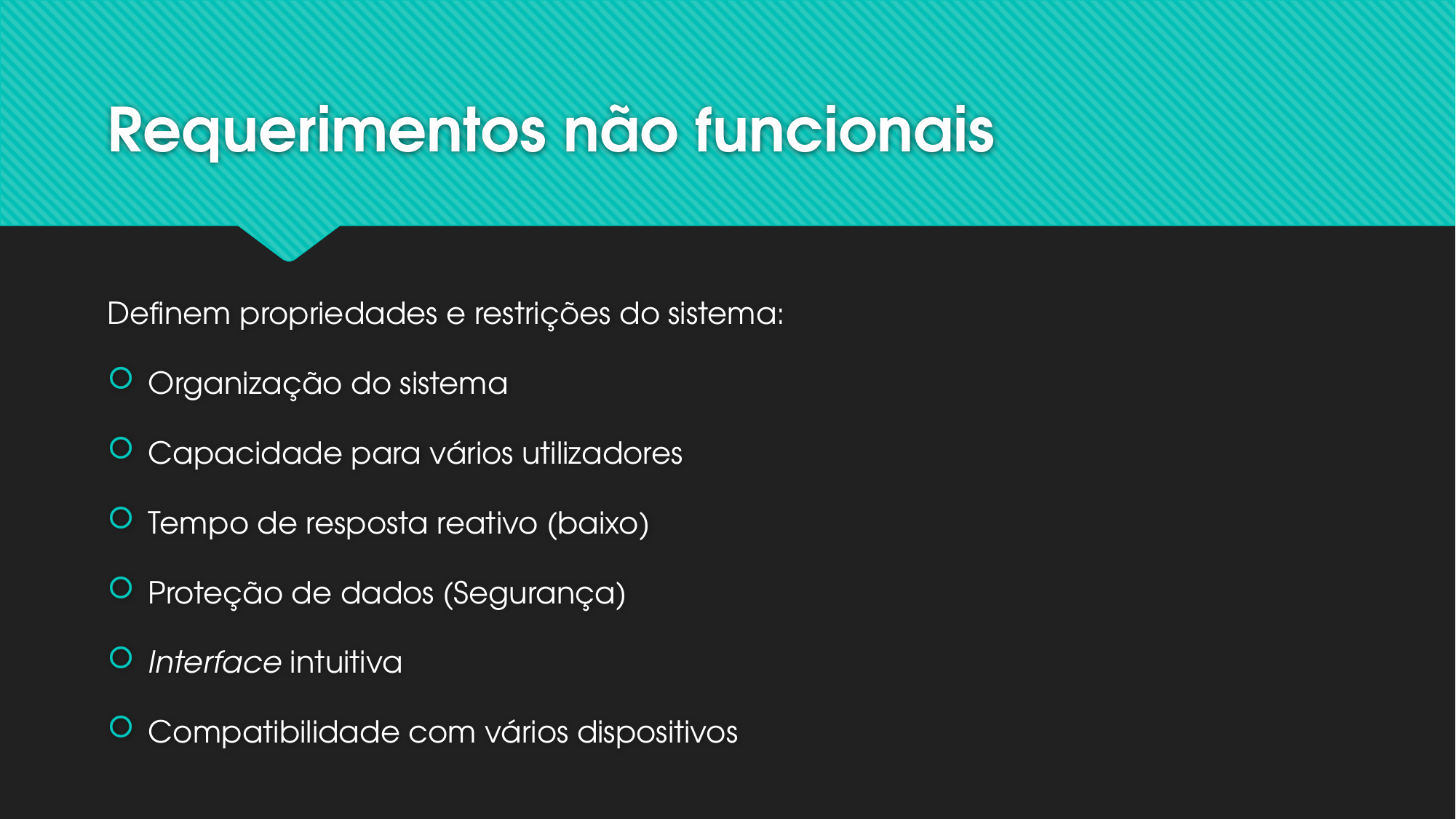

# Requerimentos não funcionais
Definem propriedades e restrições do sistema:
Organização do sistema
Capacidade para vários utilizadores
Tempo de resposta reativo (baixo)
Proteção de dados (Segurança)
Interface intuitiva
Compatibilidade com vários dispositivos